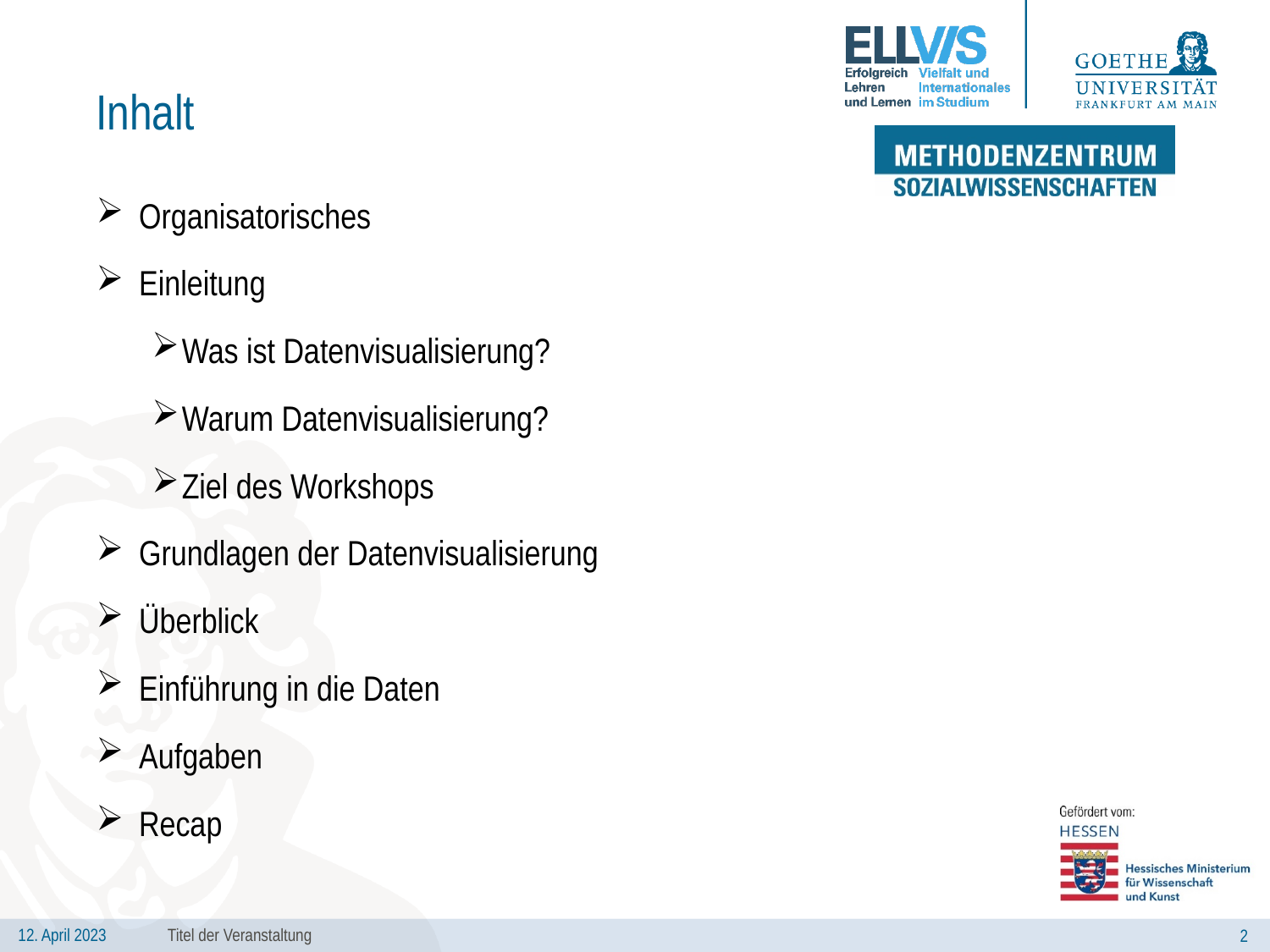

# Inhalt
Organisatorisches
Einleitung
Was ist Datenvisualisierung?
Warum Datenvisualisierung?
Ziel des Workshops
Grundlagen der Datenvisualisierung
Überblick
Einführung in die Daten
Aufgaben
Recap

Titel der Veranstaltung
2